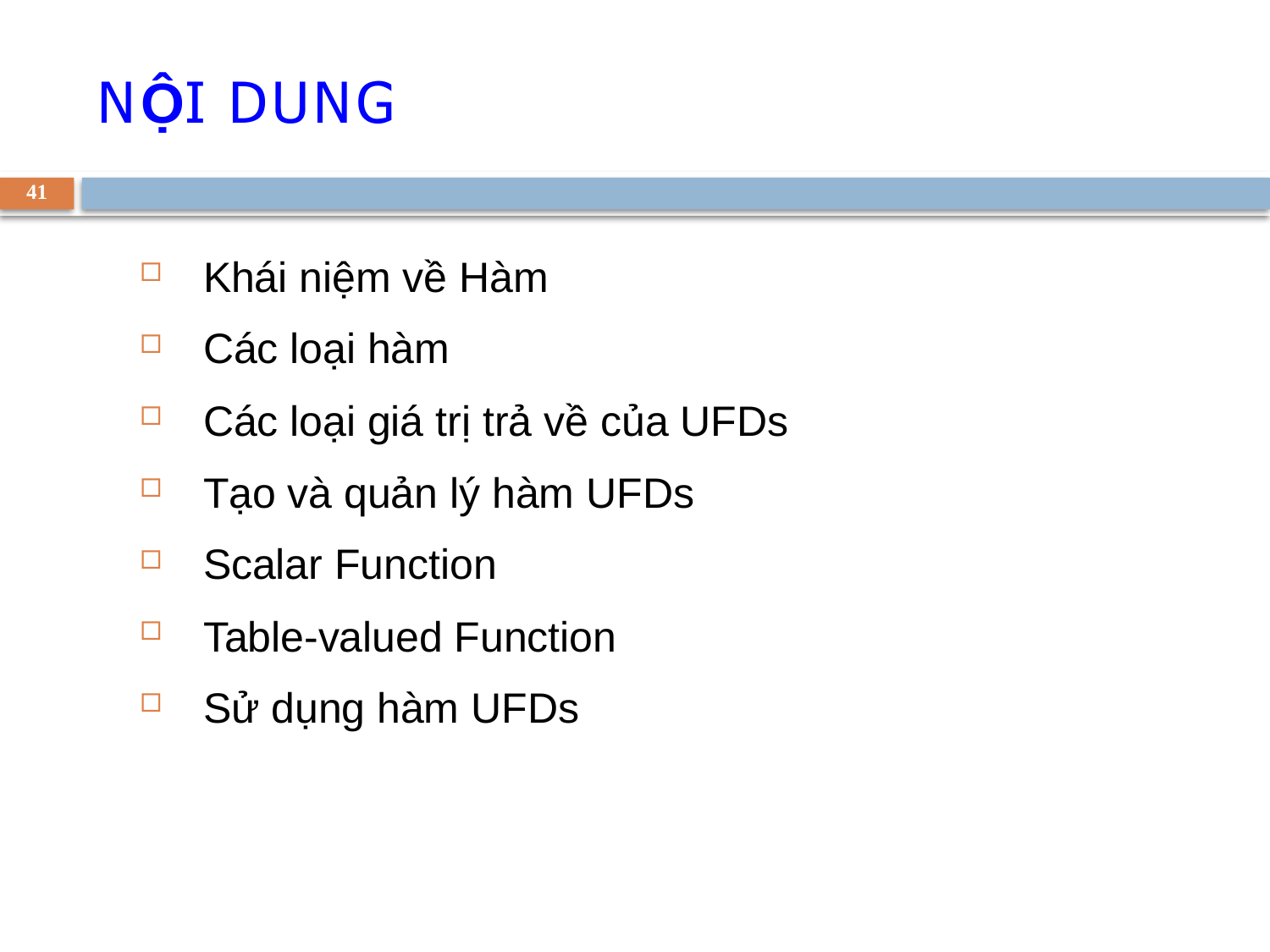

NỘI DUNG
41
Khái niệm về Hàm
Các loại hàm
Các loại giá trị trả về của UFDs
Tạo và quản lý hàm UFDs
Scalar Function
Table-valued Function
Sử dụng hàm UFDs